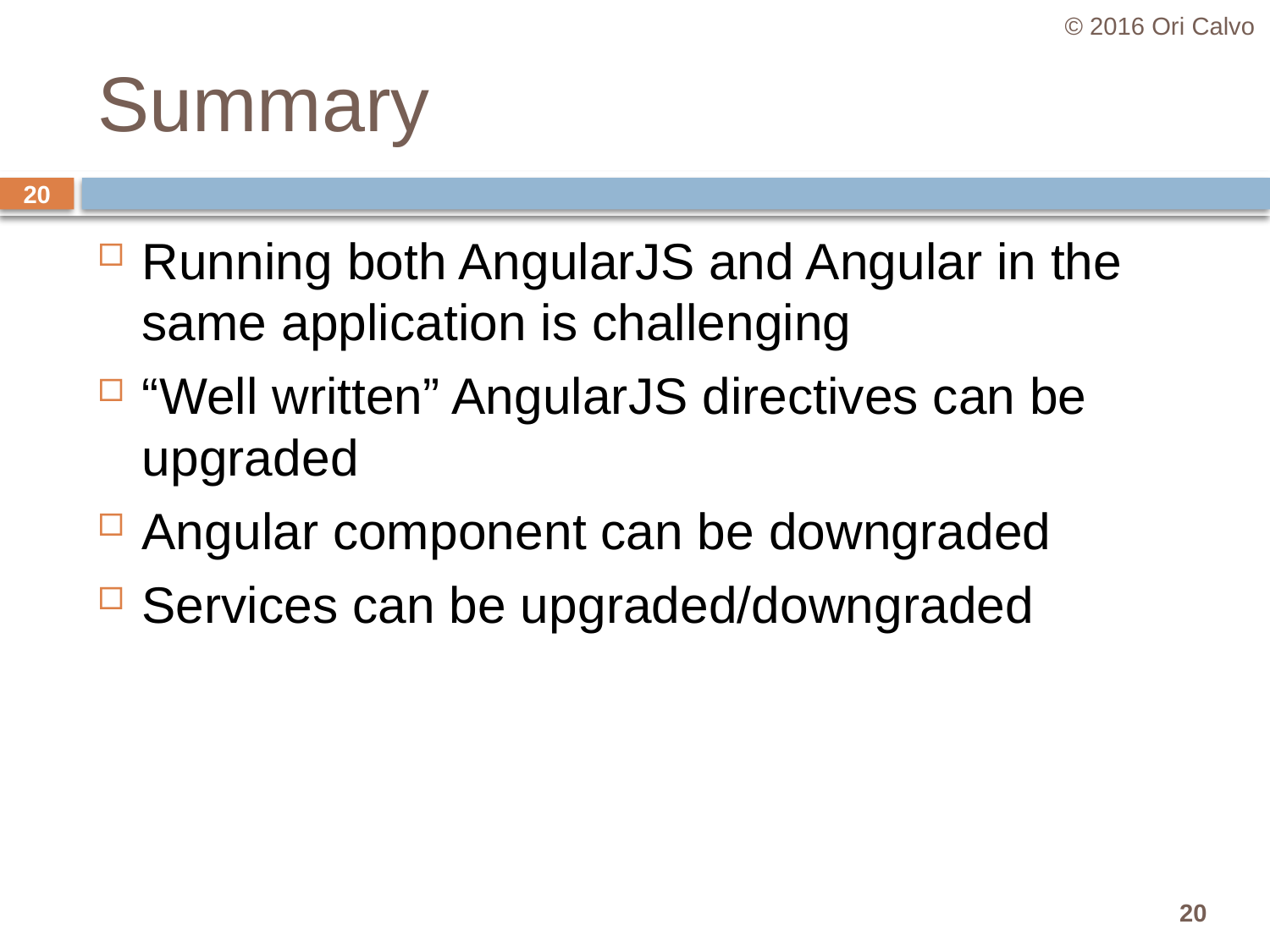

© 2016 Ori Calvo
# Summary
20
Running both AngularJS and Angular in the same application is challenging
“Well written” AngularJS directives can be upgraded
Angular component can be downgraded
Services can be upgraded/downgraded